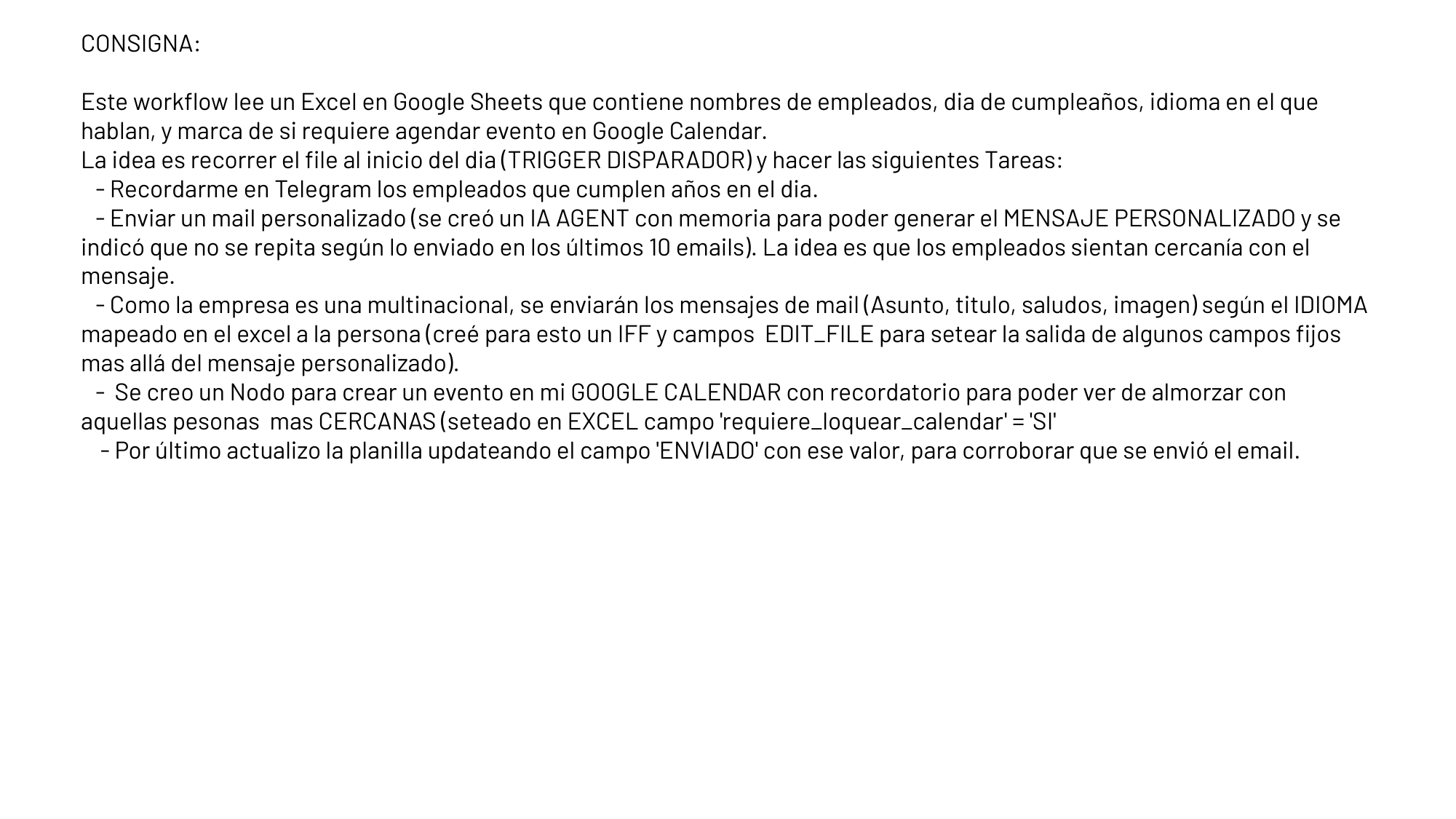

CONSIGNA:

Este workflow lee un Excel en Google Sheets que contiene nombres de empleados, dia de cumpleaños, idioma en el que hablan, y marca de si requiere agendar evento en Google Calendar.
La idea es recorrer el file al inicio del dia (TRIGGER DISPARADOR) y hacer las siguientes Tareas:
   - Recordarme en Telegram los empleados que cumplen años en el dia.
   - Enviar un mail personalizado (se creó un IA AGENT con memoria para poder generar el MENSAJE PERSONALIZADO y se indicó que no se repita según lo enviado en los últimos 10 emails). La idea es que los empleados sientan cercanía con el mensaje.
   - Como la empresa es una multinacional, se enviarán los mensajes de mail (Asunto, titulo, saludos, imagen) según el IDIOMA mapeado en el excel a la persona (creé para esto un IFF y campos  EDIT_FILE para setear la salida de algunos campos fijos mas allá del mensaje personalizado).
   -  Se creo un Nodo para crear un evento en mi GOOGLE CALENDAR con recordatorio para poder ver de almorzar con aquellas pesonas  mas CERCANAS (seteado en EXCEL campo 'requiere_loquear_calendar' = 'SI'
    - Por último actualizo la planilla updateando el campo 'ENVIADO' con ese valor, para corroborar que se envió el email.